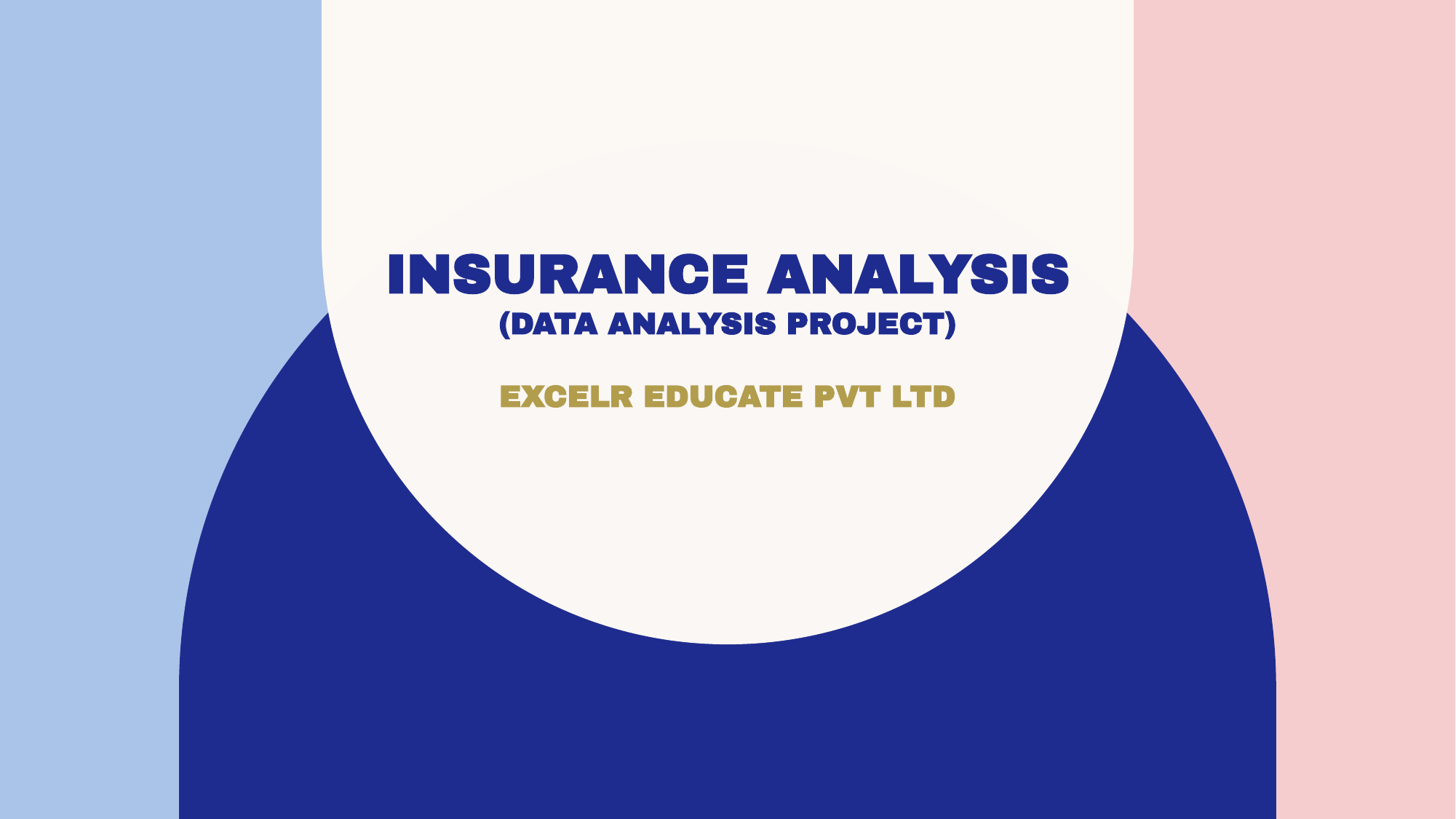

# Insurance Analysis (Data analysis Project) Excelr Educate PVT Ltd